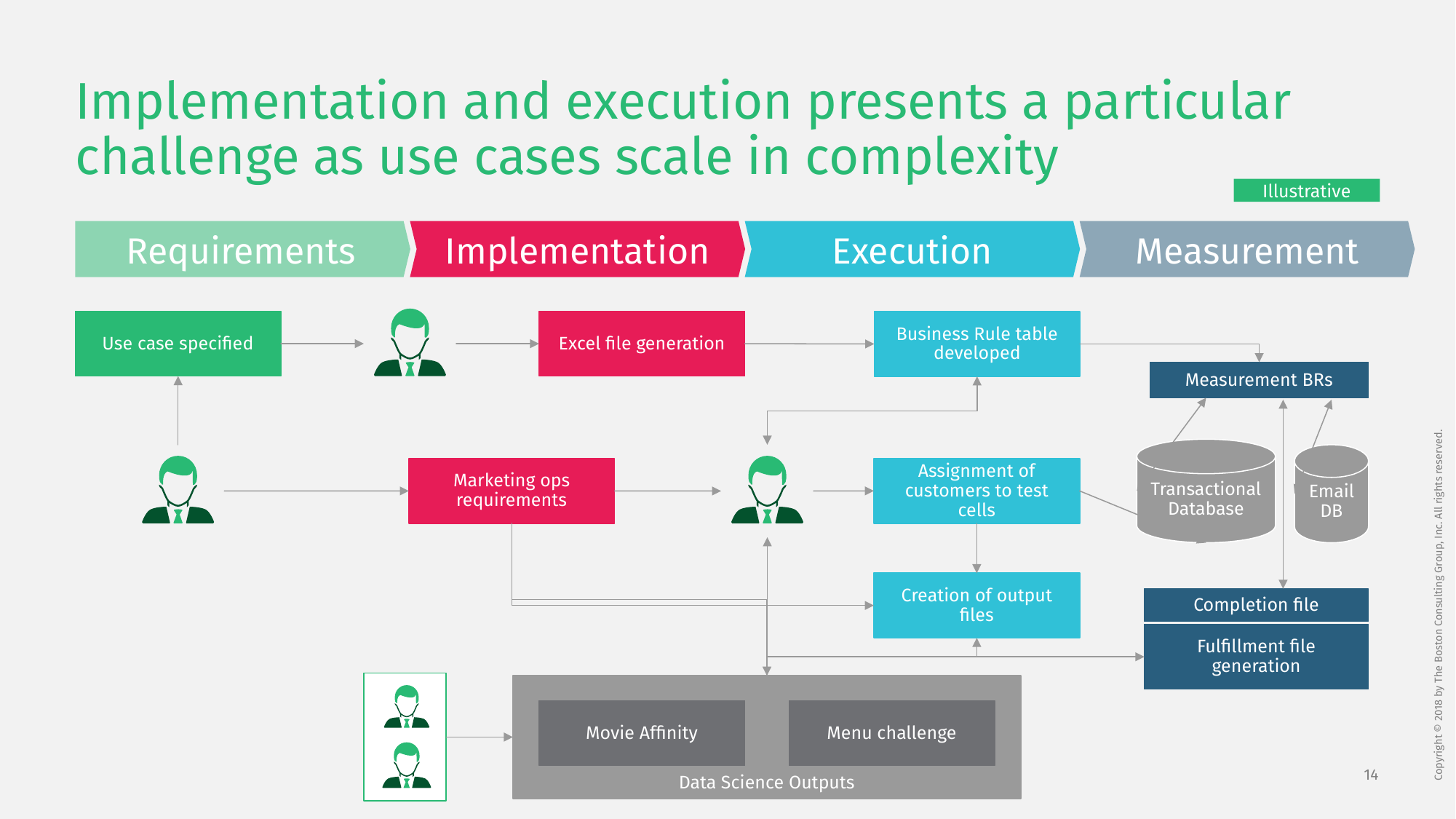

# Implementation and execution presents a particular challenge as use cases scale in complexity
Illustrative
Requirements
Implementation
Execution
Measurement

Use case specified
Excel file generation

Business Rule table developed
Measurement BRs
TransactionalDatabase

EmailDB
Marketing ops requirements
Assignment of customers to test cells
Creation of output files
Completion file
Fulfillment file generation

Data Science Outputs
Menu challenge
Movie Affinity